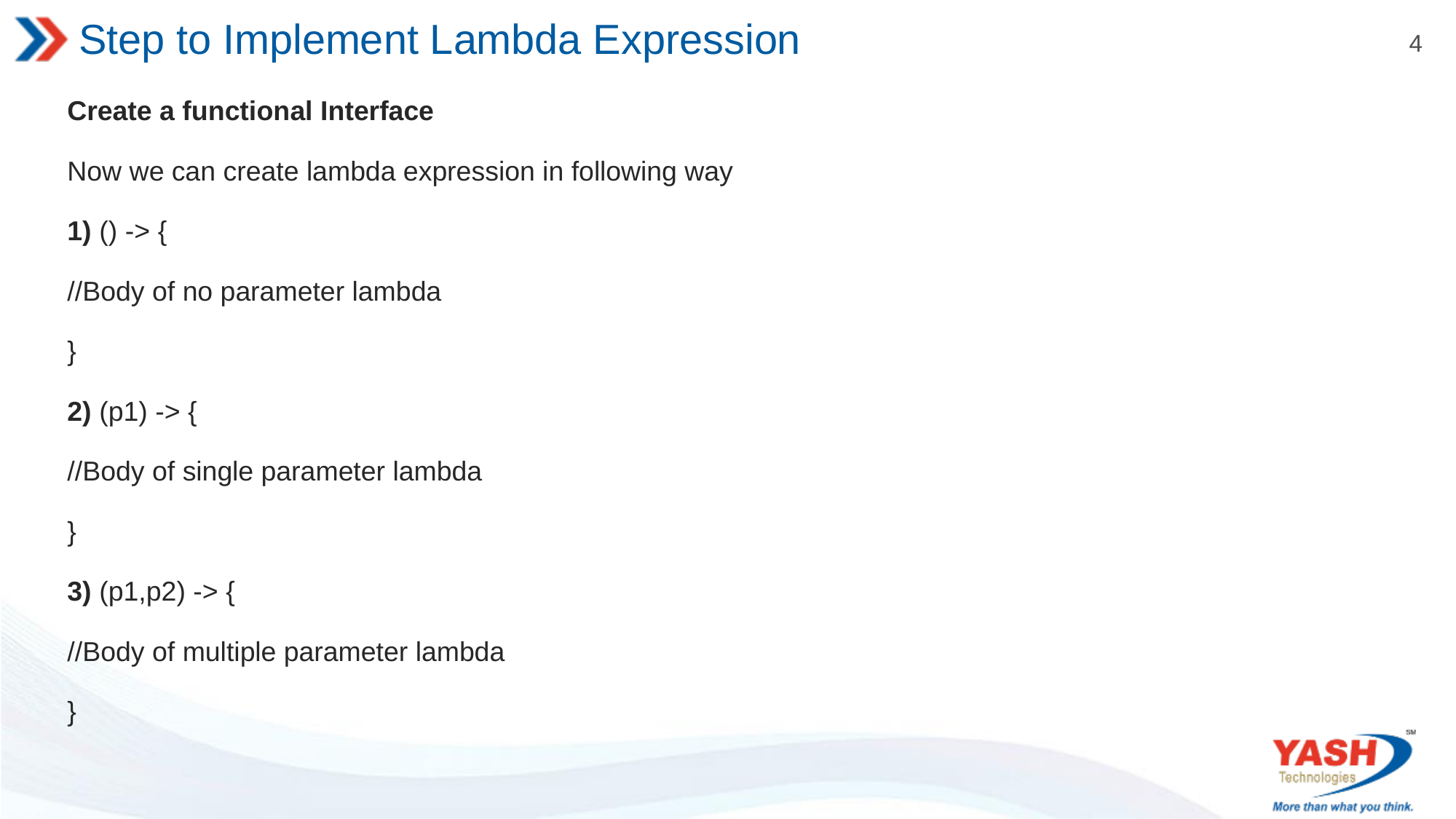

# Step to Implement Lambda Expression
Create a functional Interface
Now we can create lambda expression in following way
1) () -> {
//Body of no parameter lambda
}
2) (p1) -> {
//Body of single parameter lambda
}
3) (p1,p2) -> {
//Body of multiple parameter lambda
}